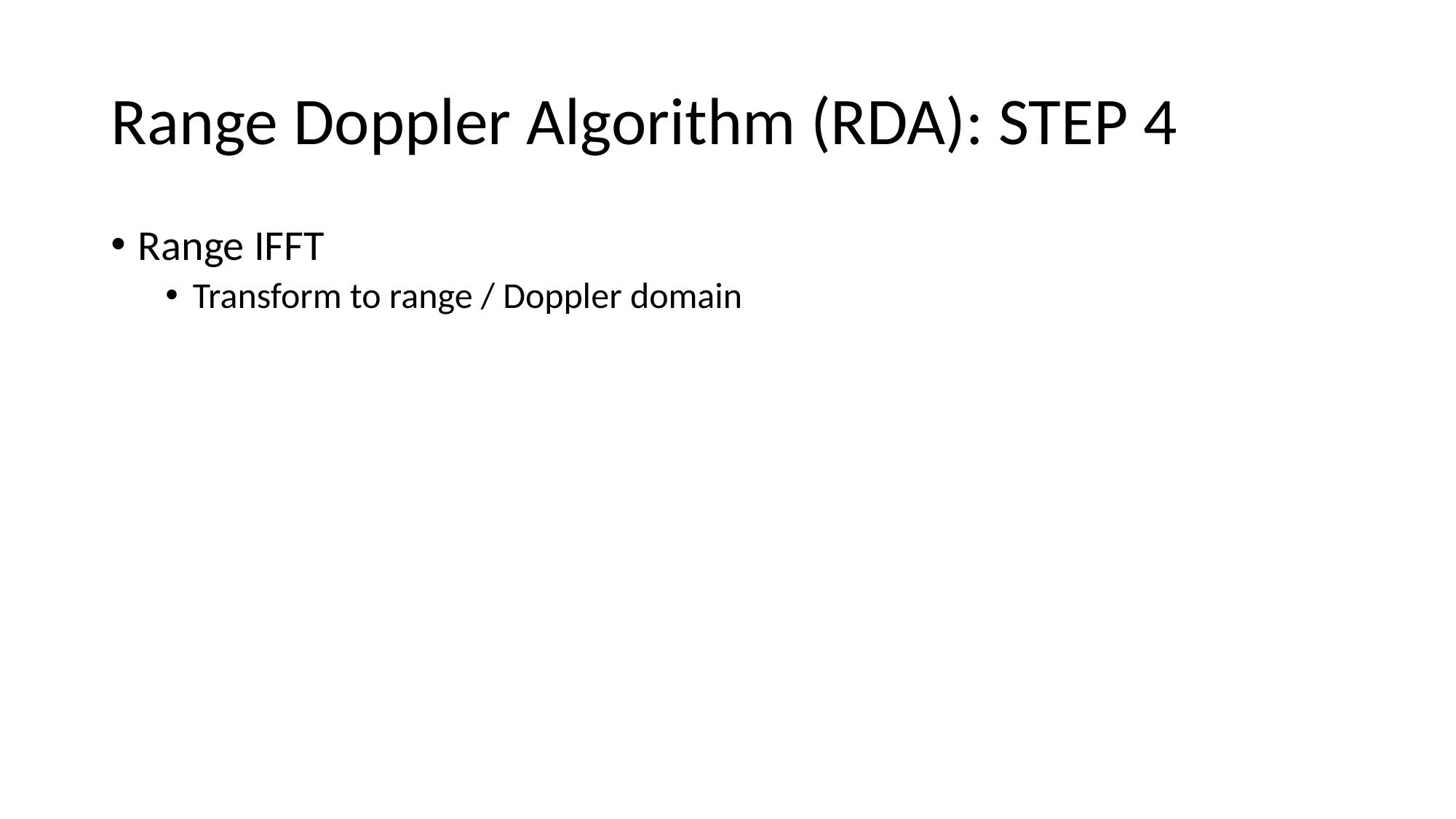

# Range Doppler Algorithm (RDA): STEP 4
Range IFFT
Transform to range / Doppler domain